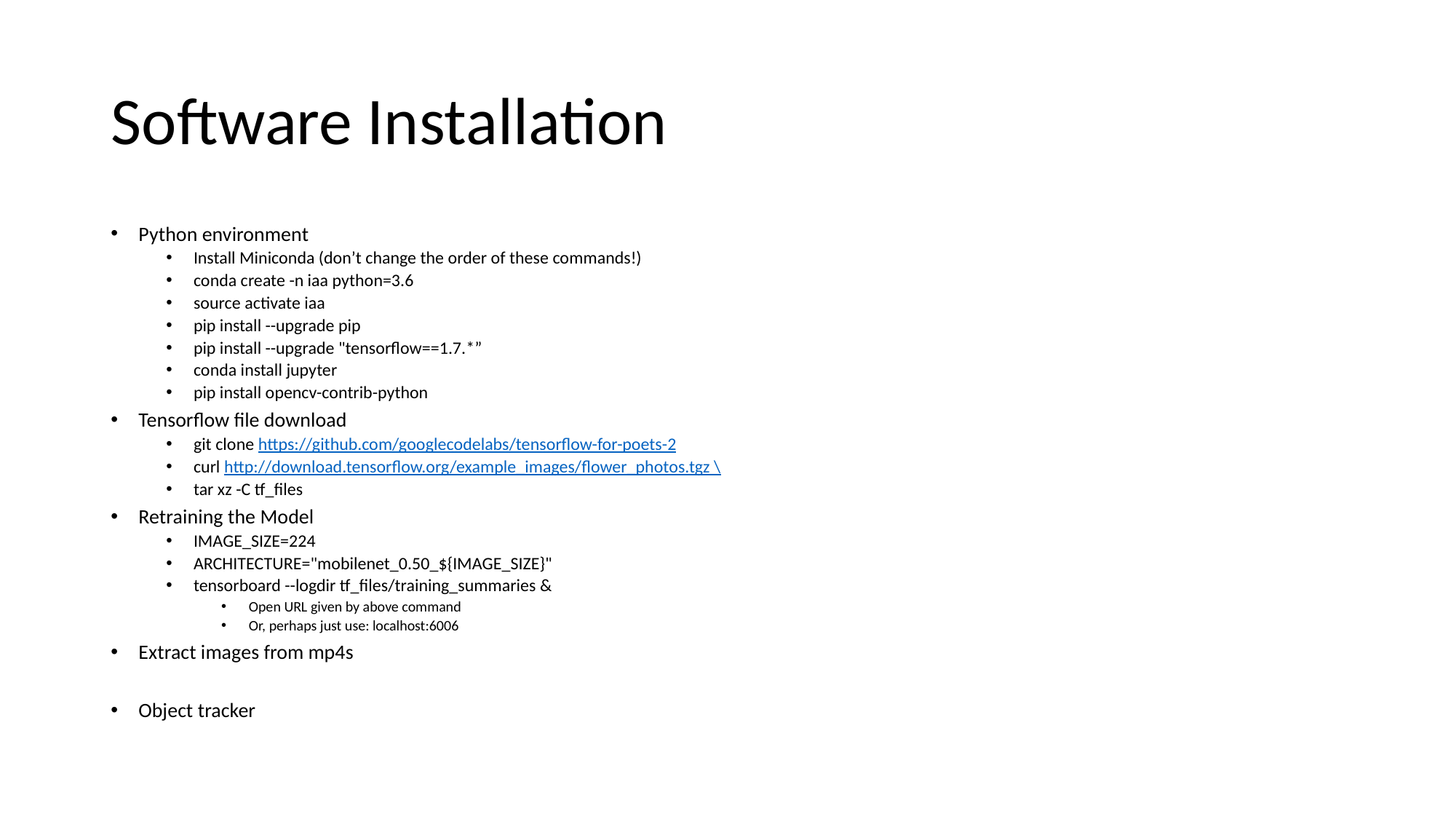

# Software Installation
Python environment
Install Miniconda (don’t change the order of these commands!)
conda create -n iaa python=3.6
source activate iaa
pip install --upgrade pip
pip install --upgrade "tensorflow==1.7.*”
conda install jupyter
pip install opencv-contrib-python
Tensorflow file download
git clone https://github.com/googlecodelabs/tensorflow-for-poets-2
curl http://download.tensorflow.org/example_images/flower_photos.tgz \
tar xz -C tf_files
Retraining the Model
IMAGE_SIZE=224
ARCHITECTURE="mobilenet_0.50_${IMAGE_SIZE}"
tensorboard --logdir tf_files/training_summaries &
Open URL given by above command
Or, perhaps just use: localhost:6006
Extract images from mp4s

Object tracker